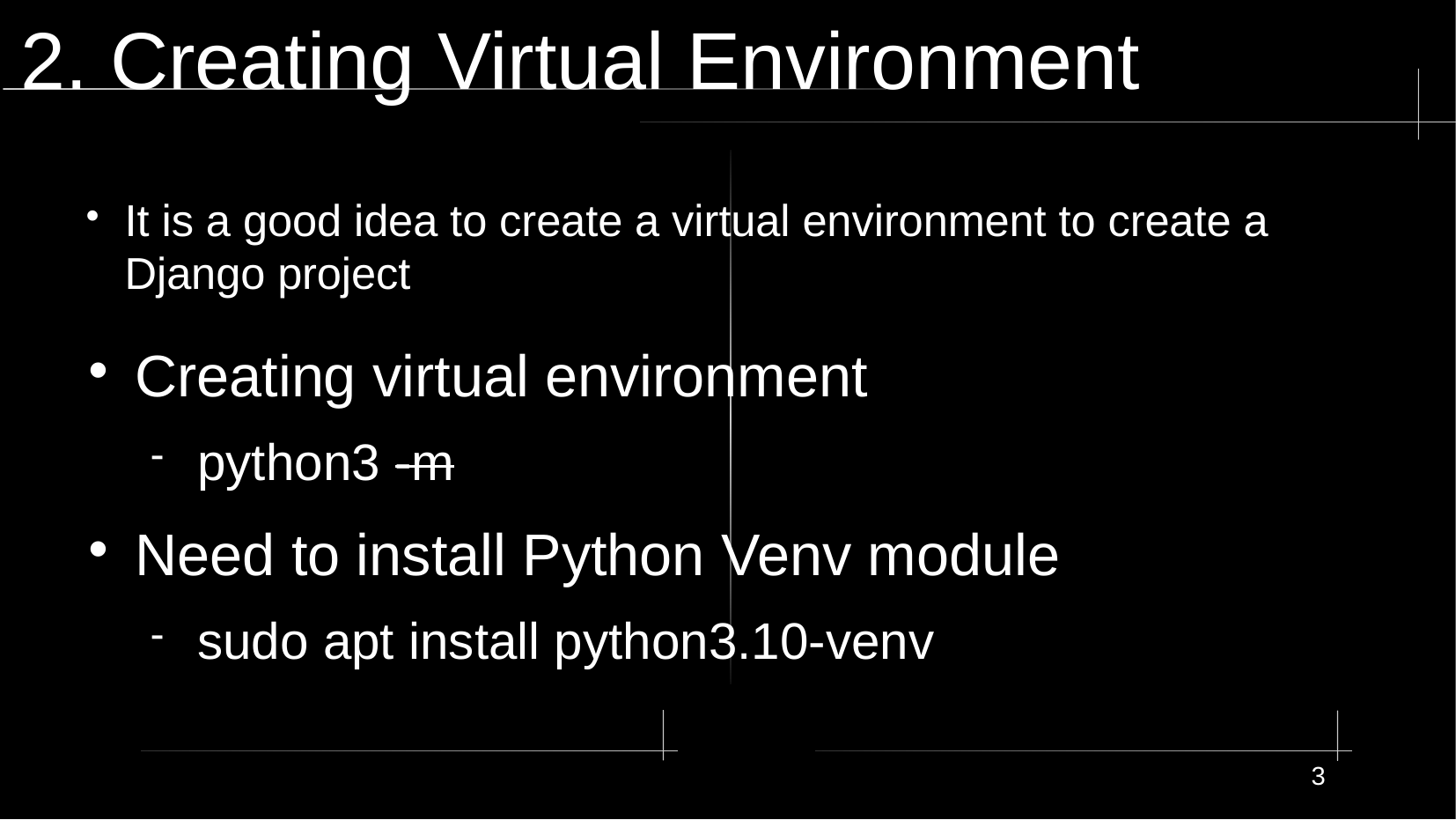

# 2. Creating Virtual Environment
It is a good idea to create a virtual environment to create a Django project
Creating virtual environment
python3 -m
Need to install Python Venv module
sudo apt install python3.10-venv

3